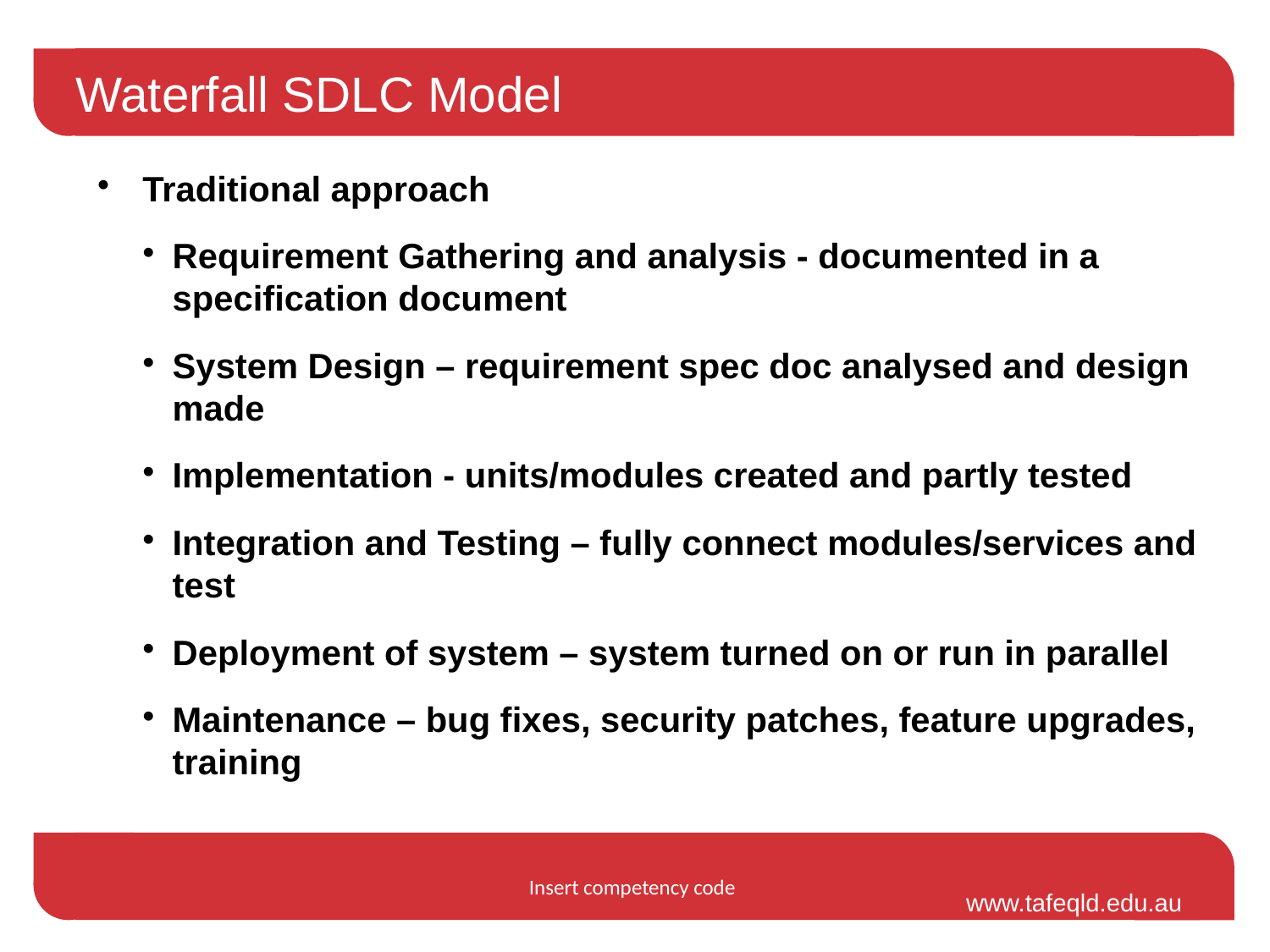

Waterfall SDLC Model
Traditional approach
Requirement Gathering and analysis - documented in a specification document
System Design – requirement spec doc analysed and design made
Implementation - units/modules created and partly tested
Integration and Testing – fully connect modules/services and test
Deployment of system – system turned on or run in parallel
Maintenance – bug fixes, security patches, feature upgrades, training

Insert competency code